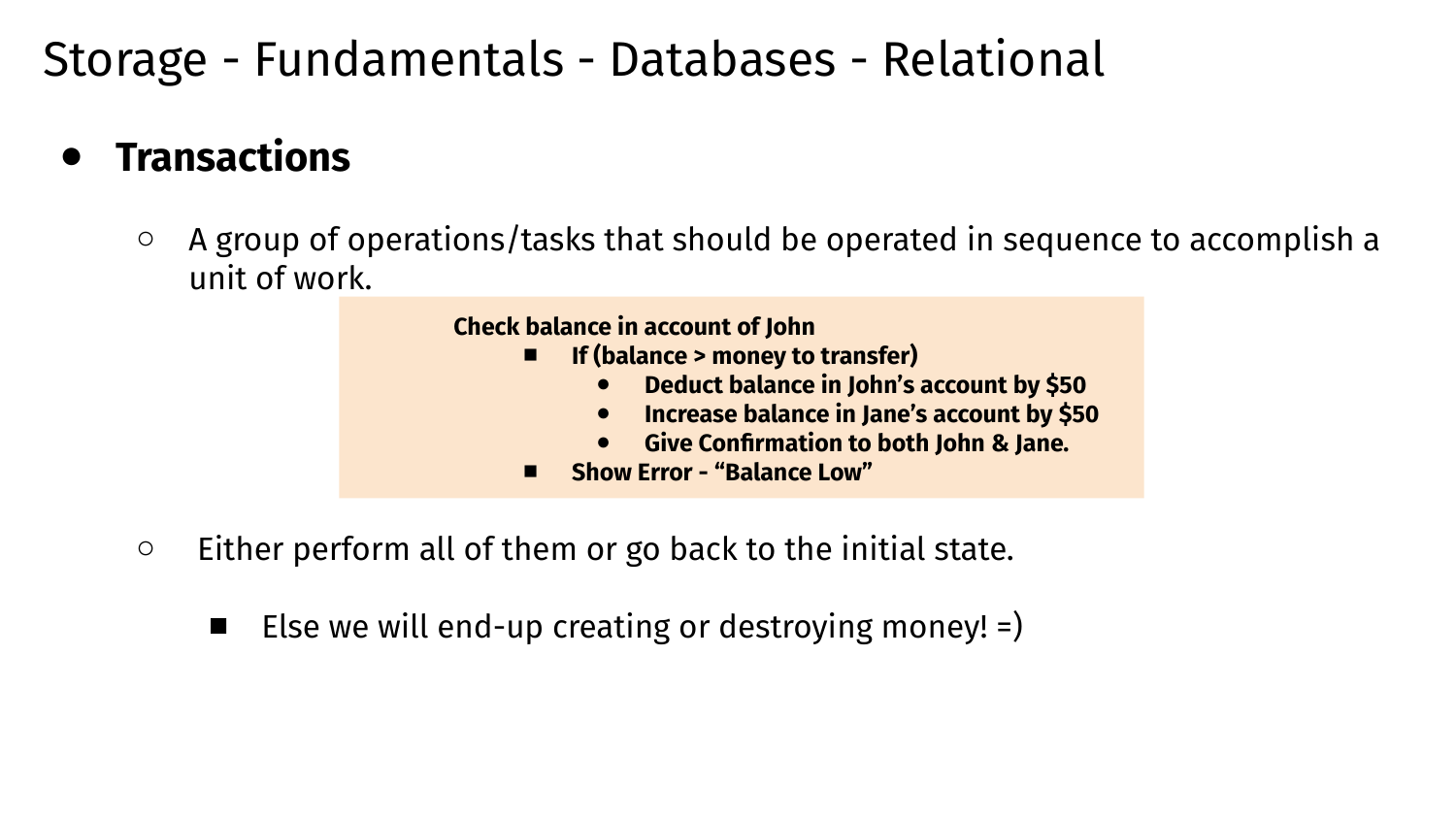

# Storage - Fundamentals - Databases - Relational
Transactions

A group of operations/tasks that should be operated in sequence to accomplish a unit of work.

 Either perform all of them or go back to the initial state.

Else we will end-up creating or destroying money! =)

Check balance in account of John
If (balance > money to transfer)
Deduct balance in John’s account by $50
Increase balance in Jane’s account by $50
Give Confirmation to both John & Jane.
Show Error - “Balance Low”